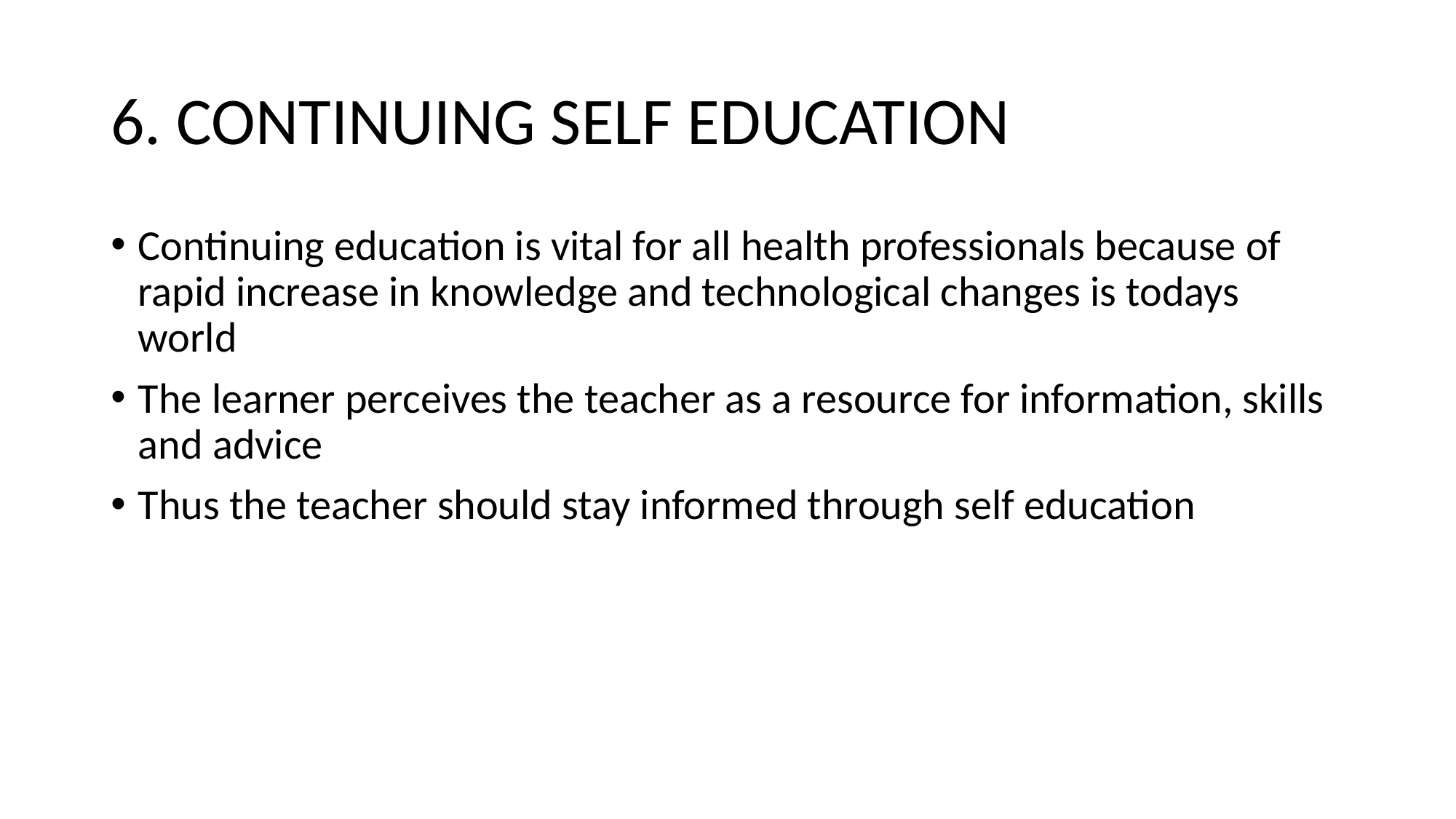

# 6. CONTINUING SELF EDUCATION
Continuing education is vital for all health professionals because of rapid increase in knowledge and technological changes is todays world
The learner perceives the teacher as a resource for information, skills and advice
Thus the teacher should stay informed through self education